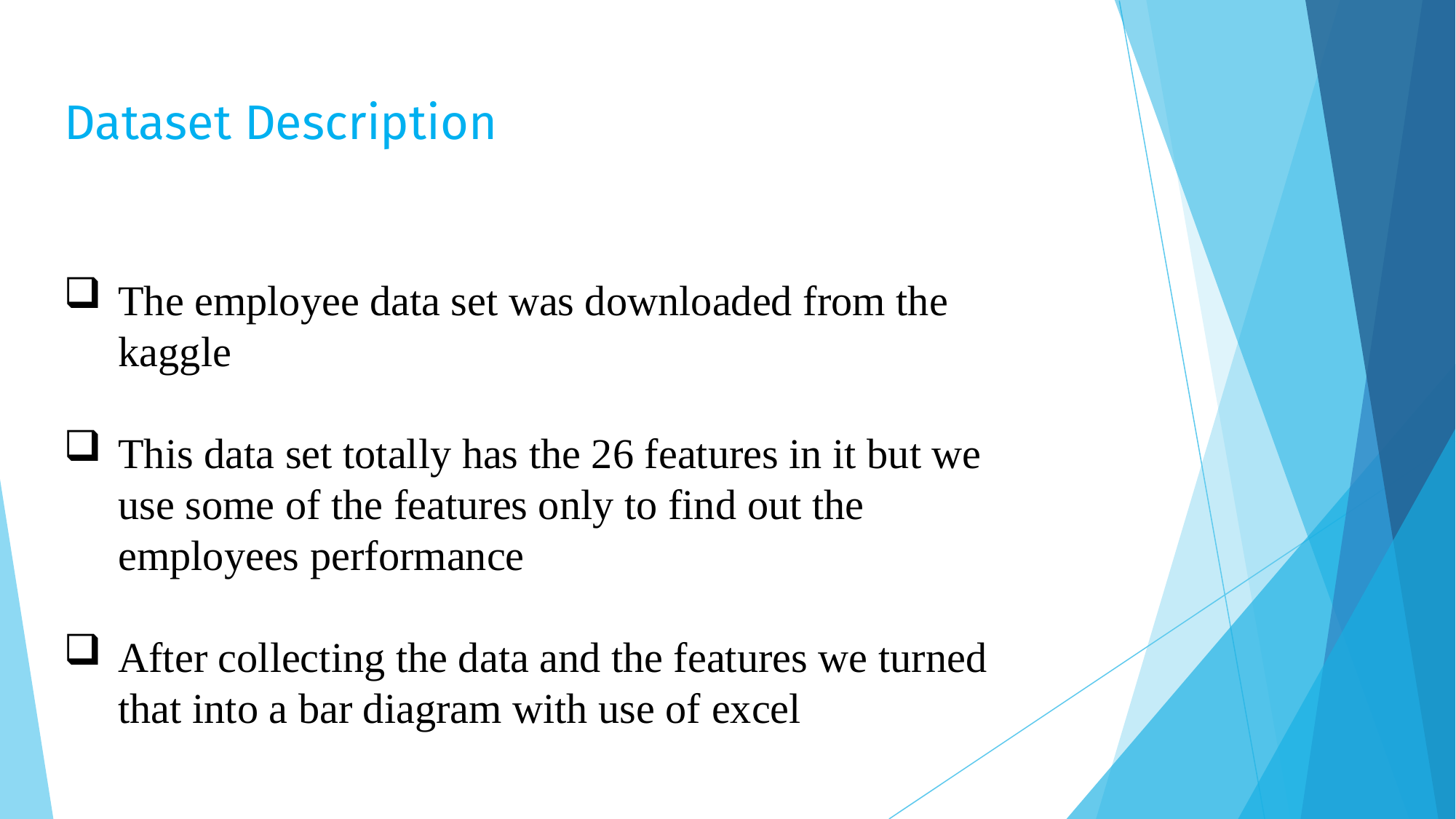

# Dataset Description
The employee data set was downloaded from the kaggle

This data set totally has the 26 features in it but we use some of the features only to find out the employees performance

After collecting the data and the features we turned that into a bar diagram with use of excel